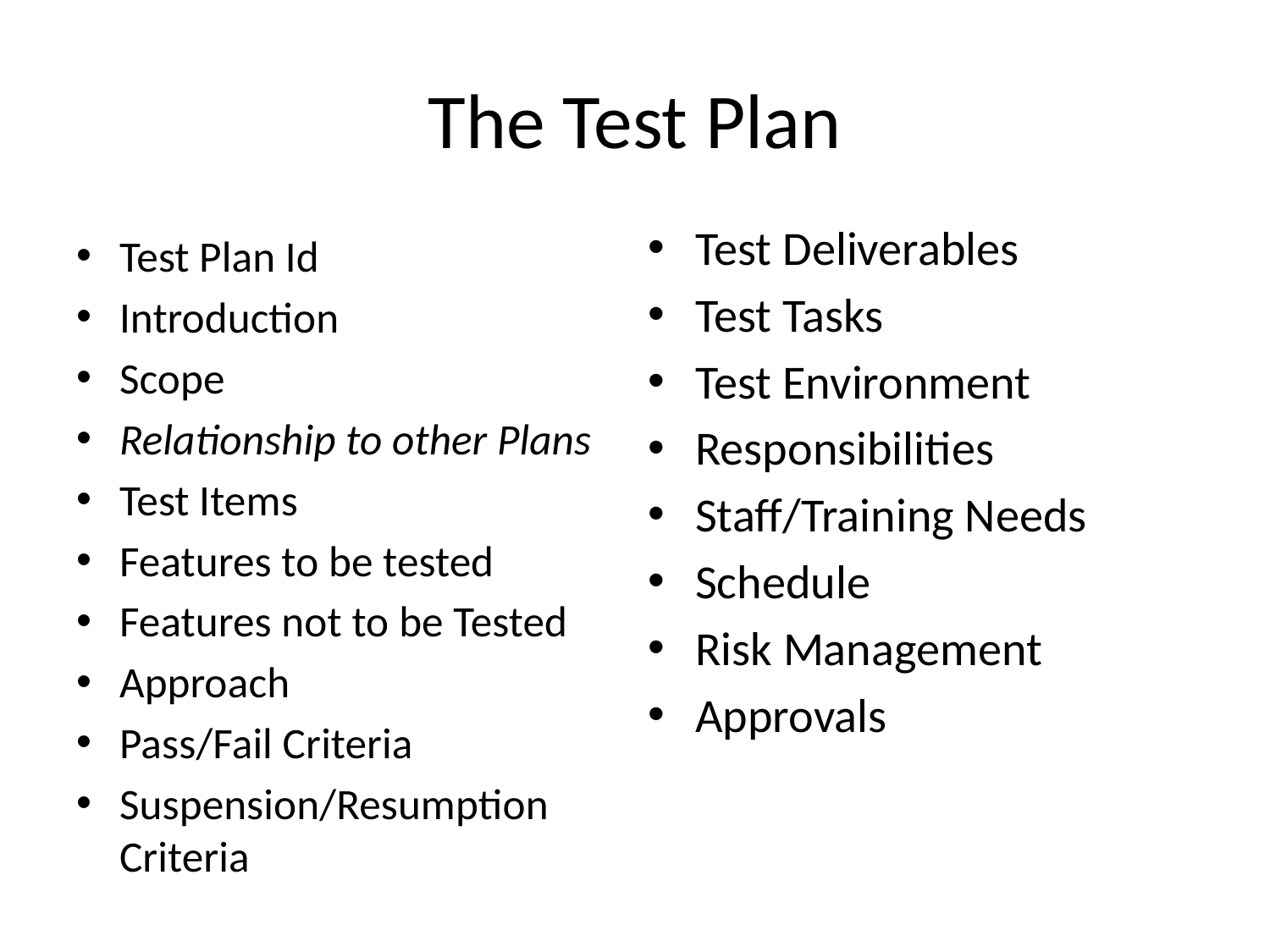

# The Test Plan
Test Deliverables
Test Tasks
Test Environment
Responsibilities
Staff/Training Needs
Schedule
Risk Management
Approvals
Test Plan Id
Introduction
Scope
Relationship to other Plans
Test Items
Features to be tested
Features not to be Tested
Approach
Pass/Fail Criteria
Suspension/Resumption Criteria